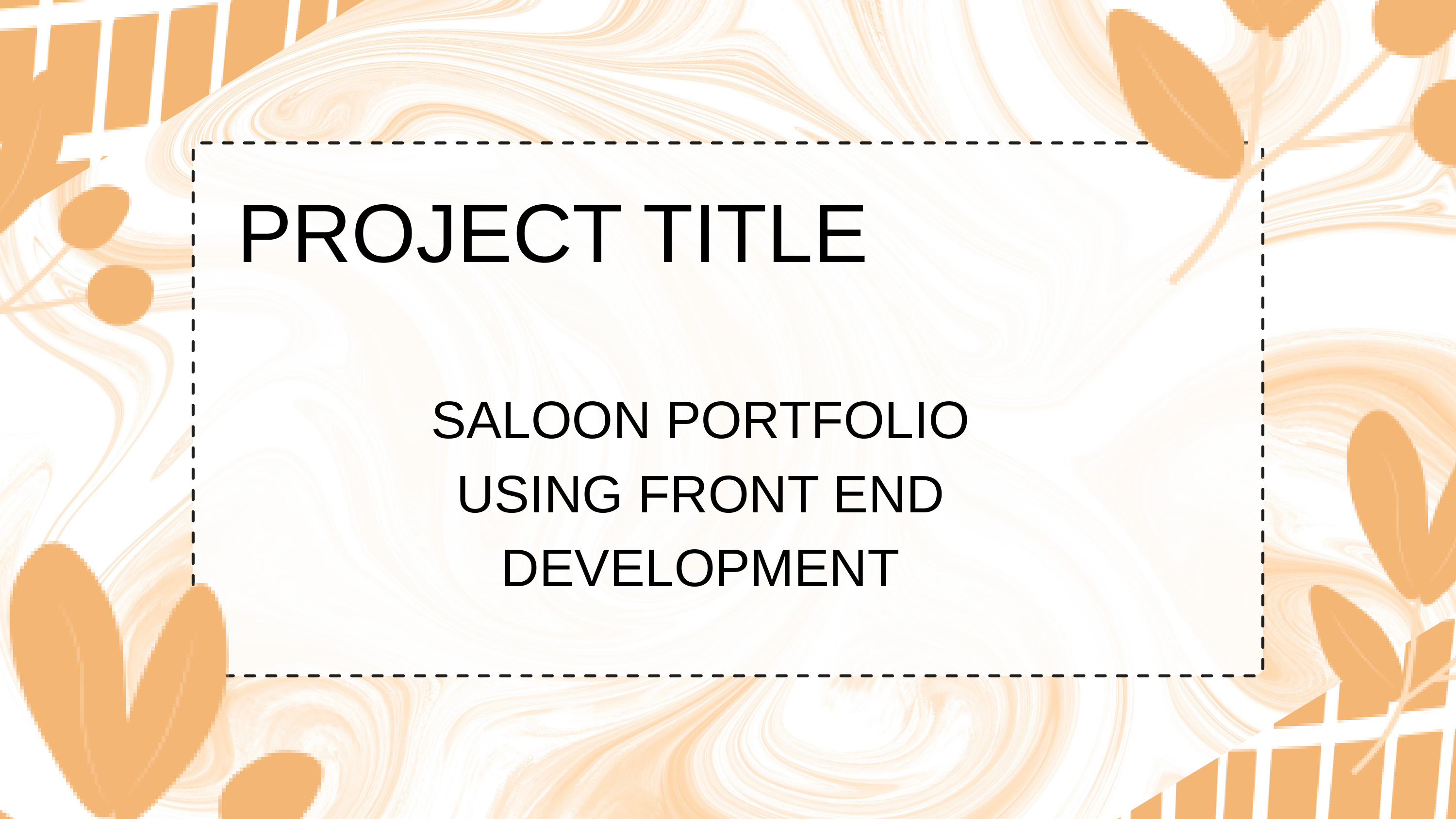

PROJECT TITLE
SALOON PORTFOLIO
USING FRONT END DEVELOPMENT